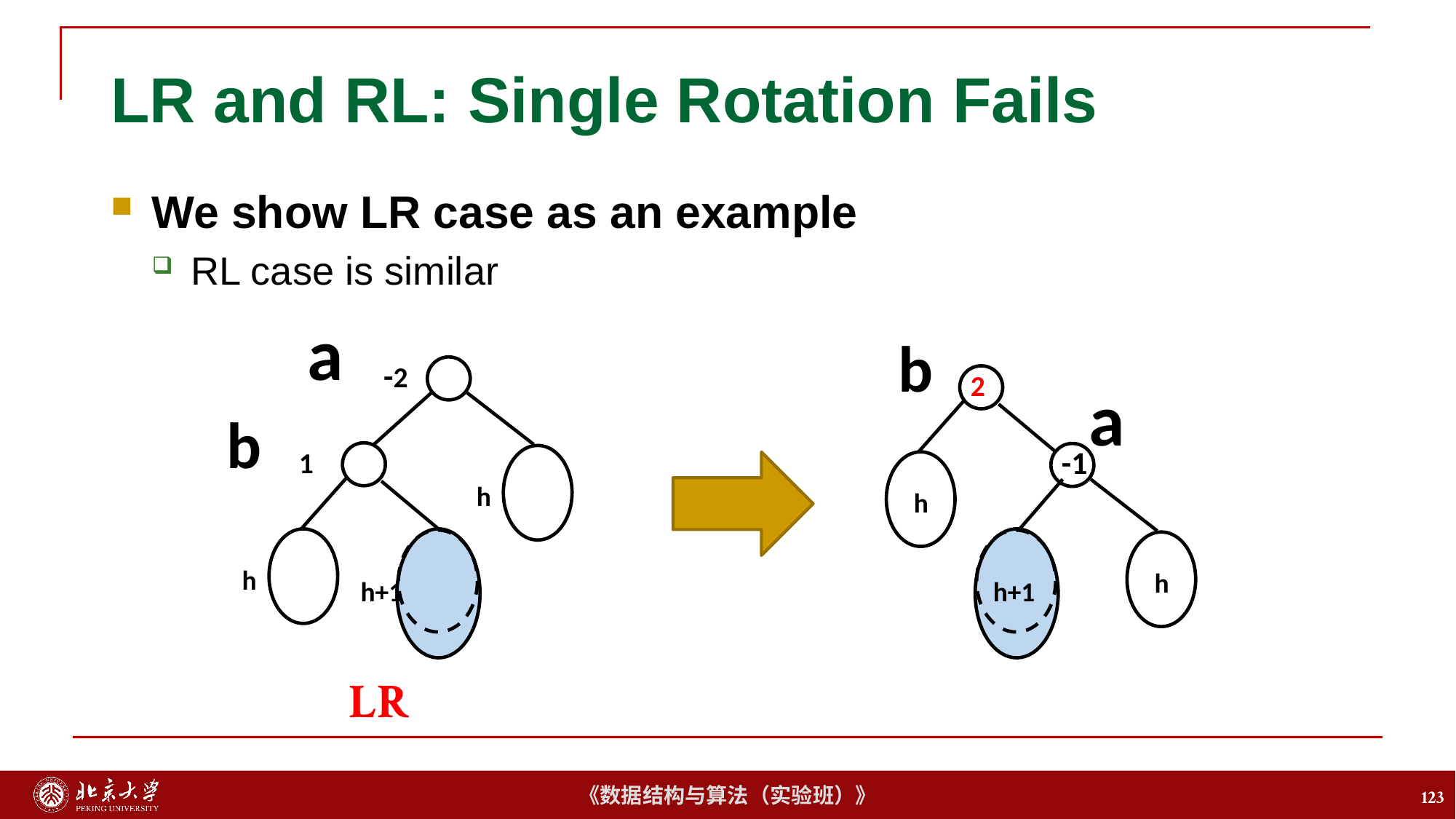

# LR and RL: Single Rotation Fails
We show LR case as an example
RL case is similar
a
b
-2

2

a

b

-1
1

h

h

h
h
h+1
h+1
LR
123